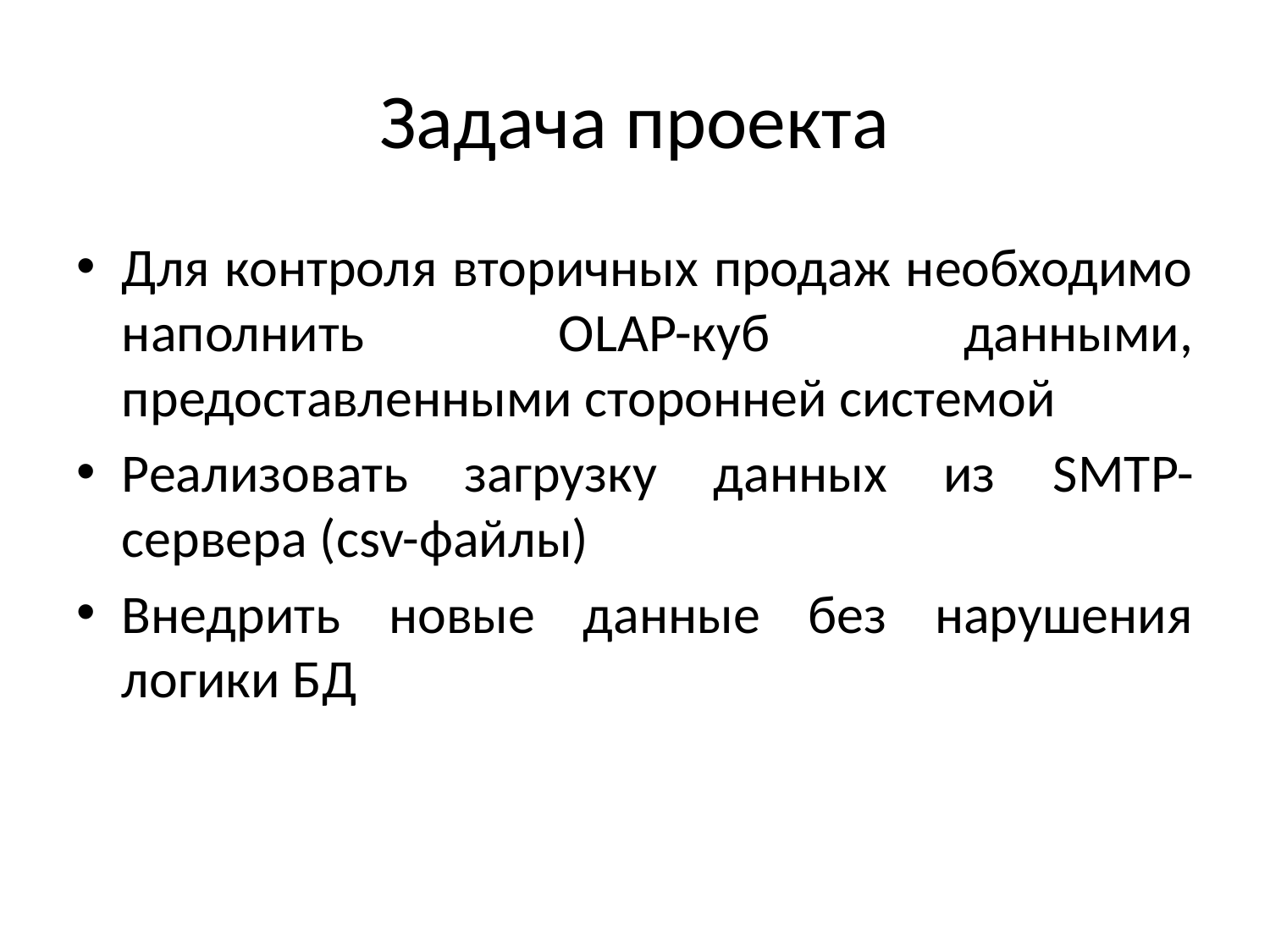

# Задача проекта
Для контроля вторичных продаж необходимо наполнить OLAP-куб данными, предоставленными сторонней системой
Реализовать загрузку данных из SMTP-сервера (csv-файлы)
Внедрить новые данные без нарушения логики БД